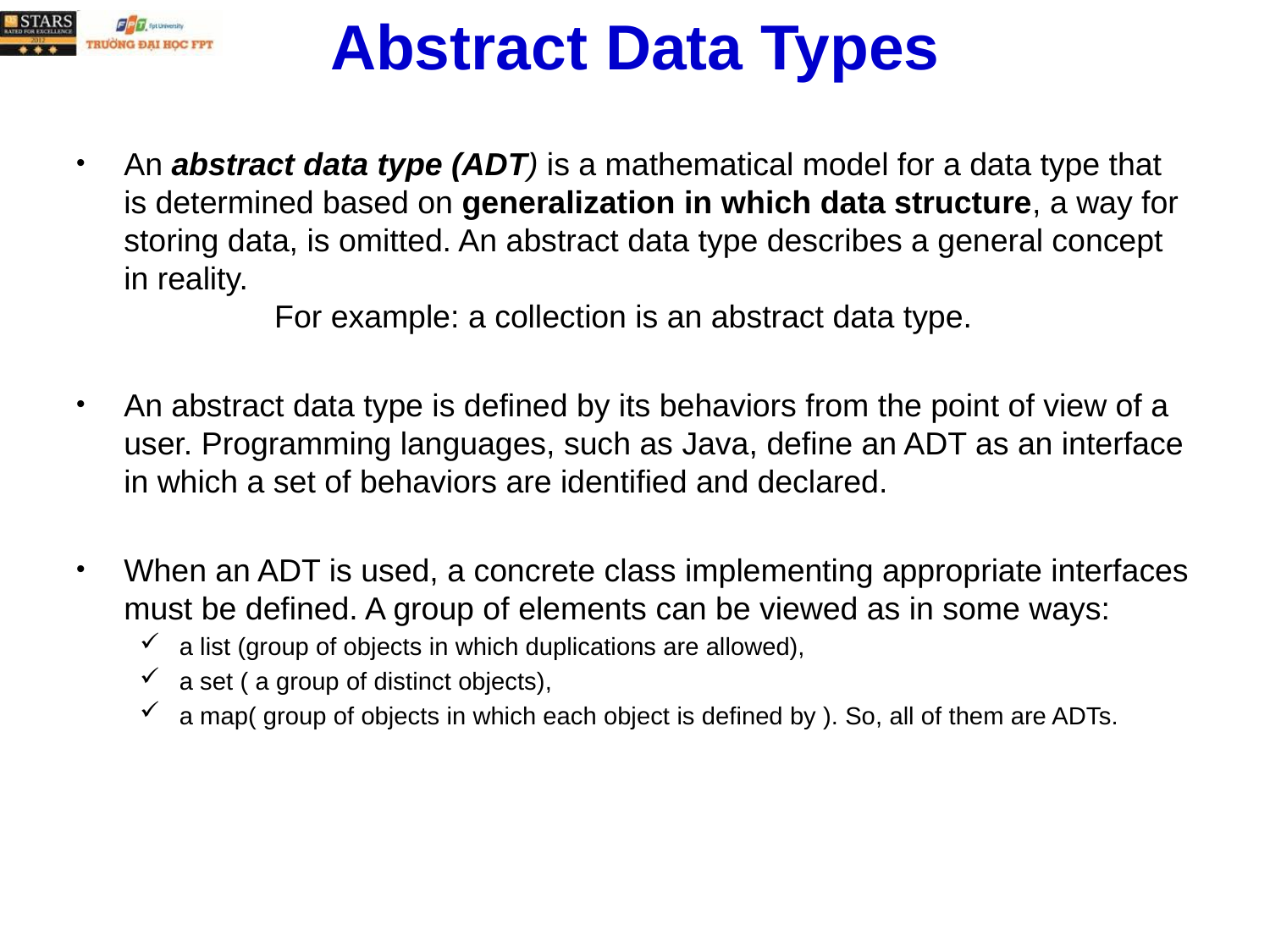

# Abstract Data Types
An abstract data type (ADT) is a mathematical model for a data type that is determined based on generalization in which data structure, a way for storing data, is omitted. An abstract data type describes a general concept in reality.
                 For example: a collection is an abstract data type.

An abstract data type is defined by its behaviors from the point of view of a user. Programming languages, such as Java, define an ADT as an interface in which a set of behaviors are identified and declared.

When an ADT is used, a concrete class implementing appropriate interfaces must be defined. A group of elements can be viewed as in some ways:
a list (group of objects in which duplications are allowed),
a set ( a group of distinct objects),
a map( group of objects in which each object is defined by ). So, all of them are ADTs.